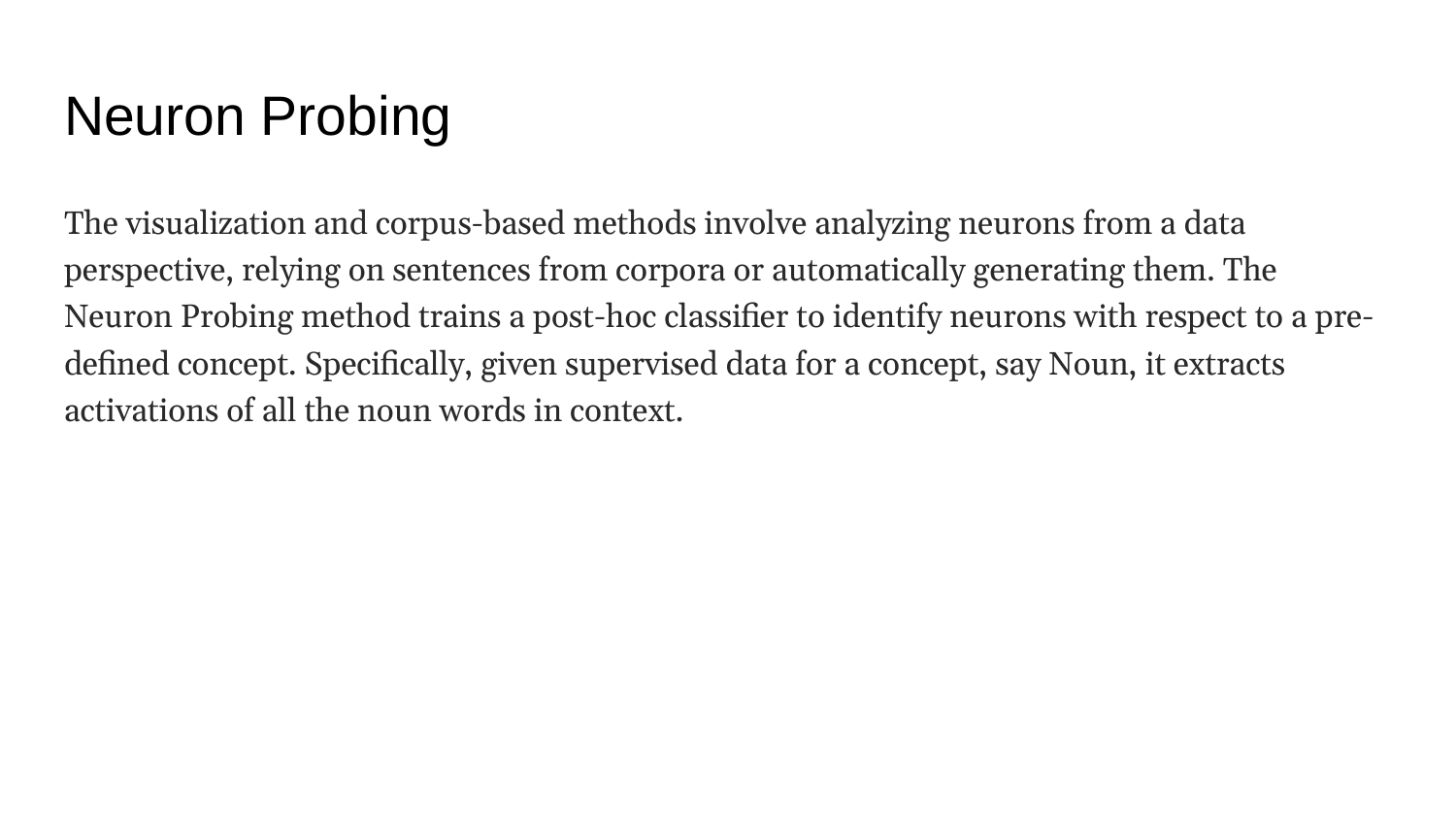

# Neuron Probing
The visualization and corpus-based methods involve analyzing neurons from a data perspective, relying on sentences from corpora or automatically generating them. The Neuron Probing method trains a post-hoc classifier to identify neurons with respect to a pre-defined concept. Specifically, given supervised data for a concept, say Noun, it extracts activations of all the noun words in context.